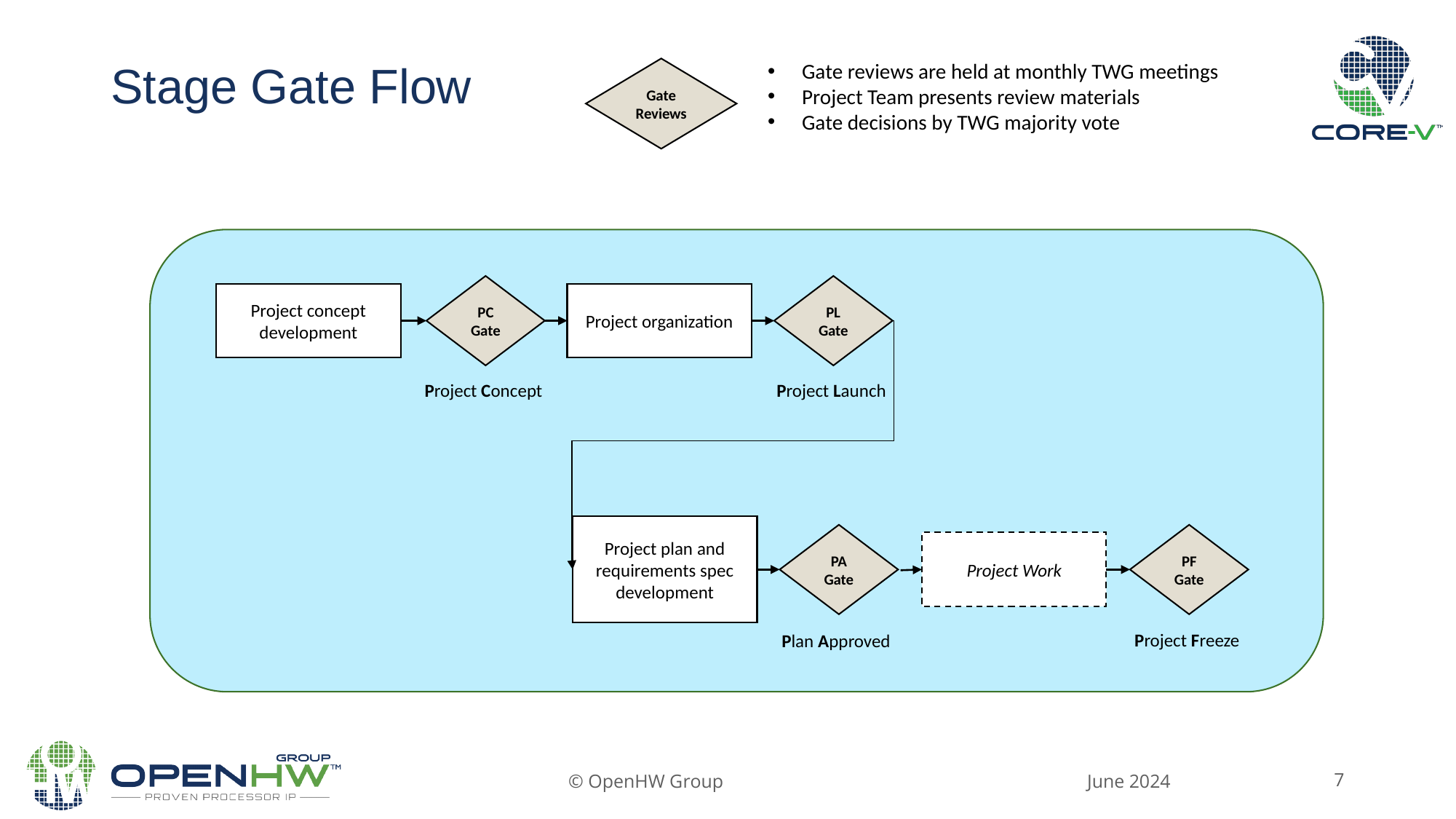

# Stage Gate Flow
Gate reviews are held at monthly TWG meetings
Project Team presents review materials
Gate decisions by TWG majority vote
Gate Reviews

PC
Gate
PL Gate
Project concept development
Project organization
Project Concept
Project Launch
Project plan and requirements spec development
PA Gate
PF Gate
Project Work
Project Freeze
Plan Approved
© OpenHW Group
June 2024
7